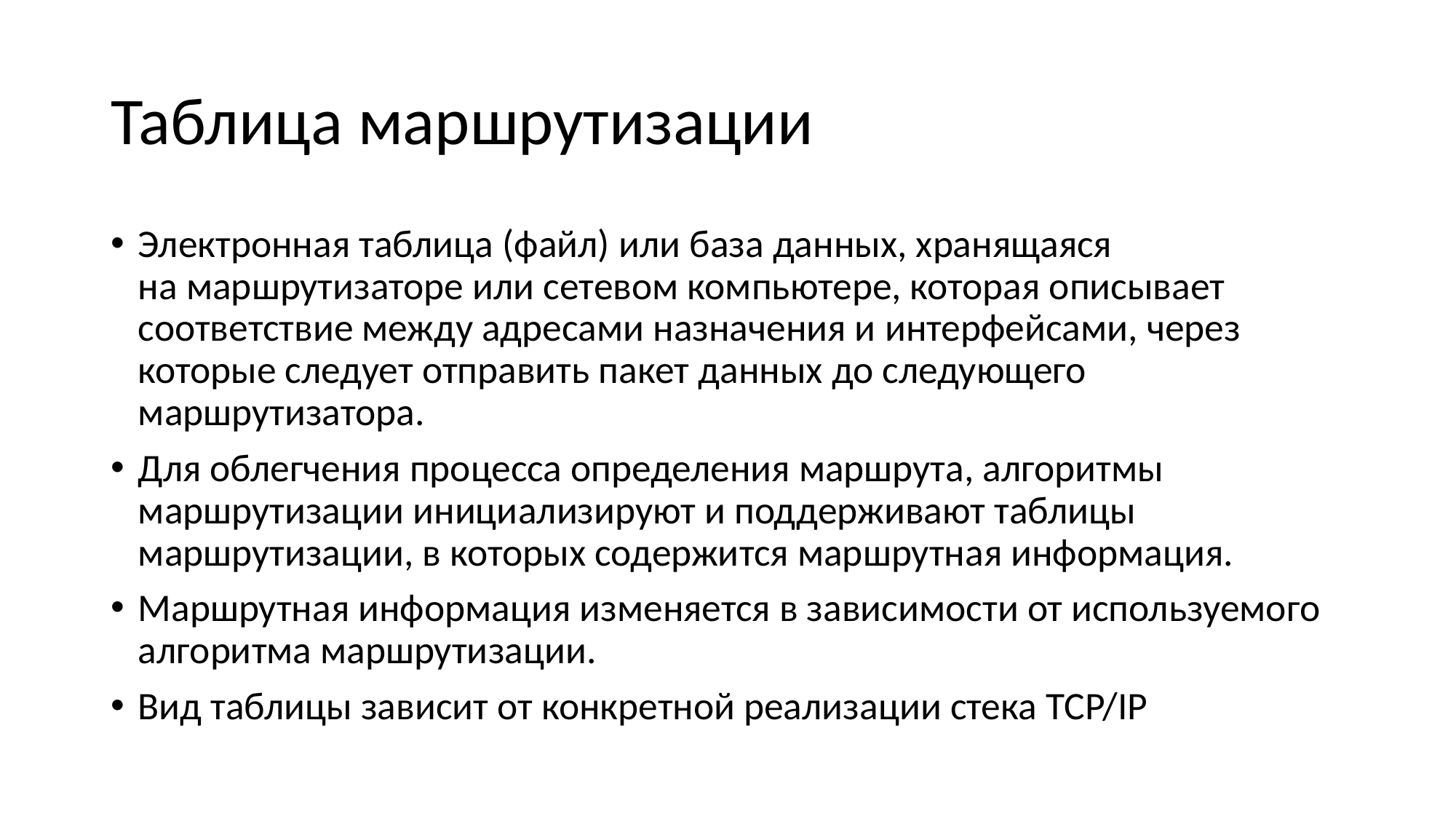

# Таблица маршрутизации
Электронная таблица (файл) или база данных, хранящаяся на маршрутизаторе или сетевом компьютере, которая описывает соответствие между адресами назначения и интерфейсами, через которые следует отправить пакет данных до следующего маршрутизатора.
Для облегчения процесса определения маршрута, алгоритмы маршрутизации инициализируют и поддерживают таблицы маршрутизации, в которых содержится маршрутная информация.
Маршрутная информация изменяется в зависимости от используемого алгоритма маршрутизации.
Вид таблицы зависит от конкретной реализации стека TCP/IP